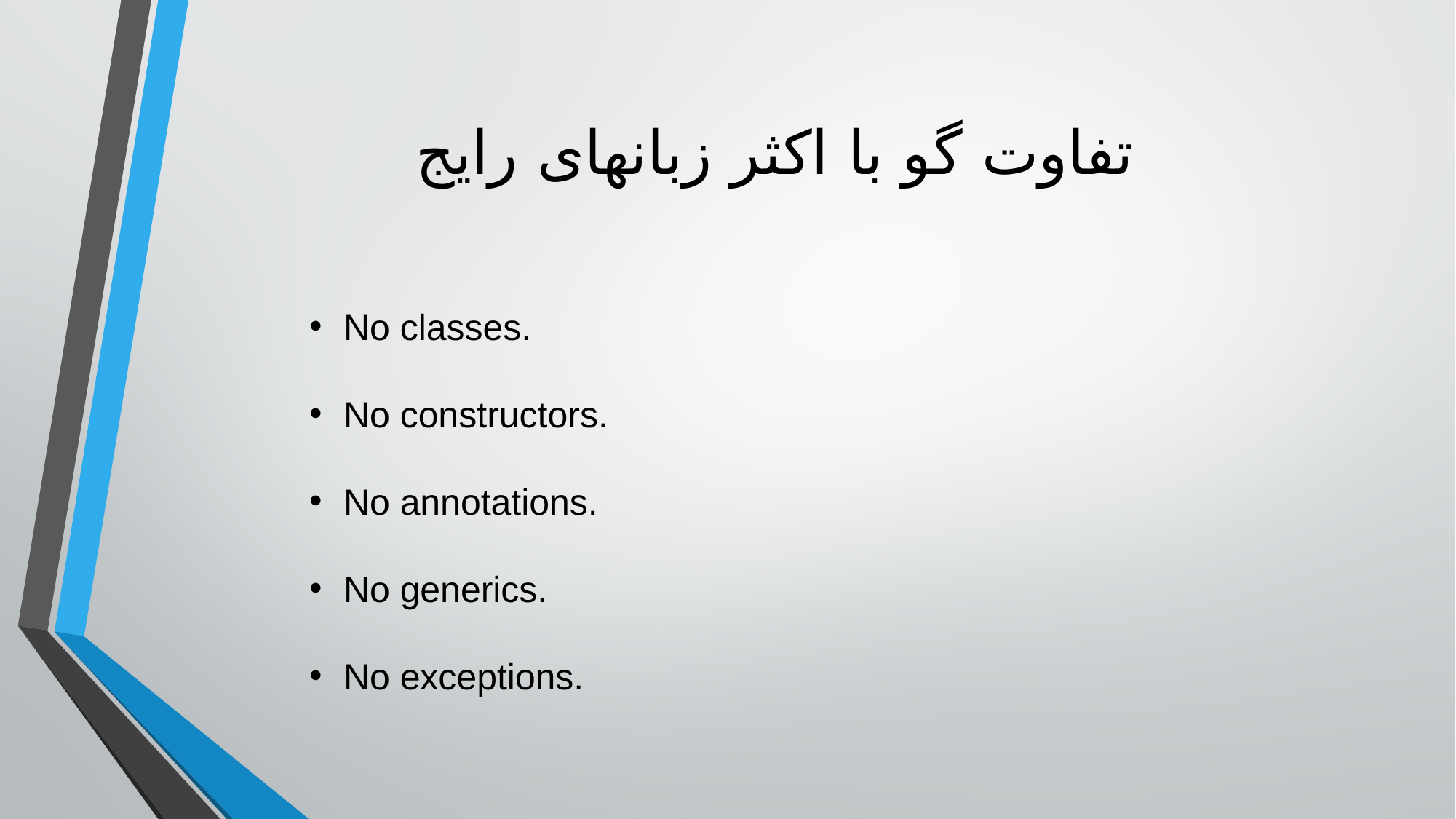

# تفاوت گو با اکثر زبانهای رایج
No classes.
No constructors.
No annotations.
No generics.
No exceptions.